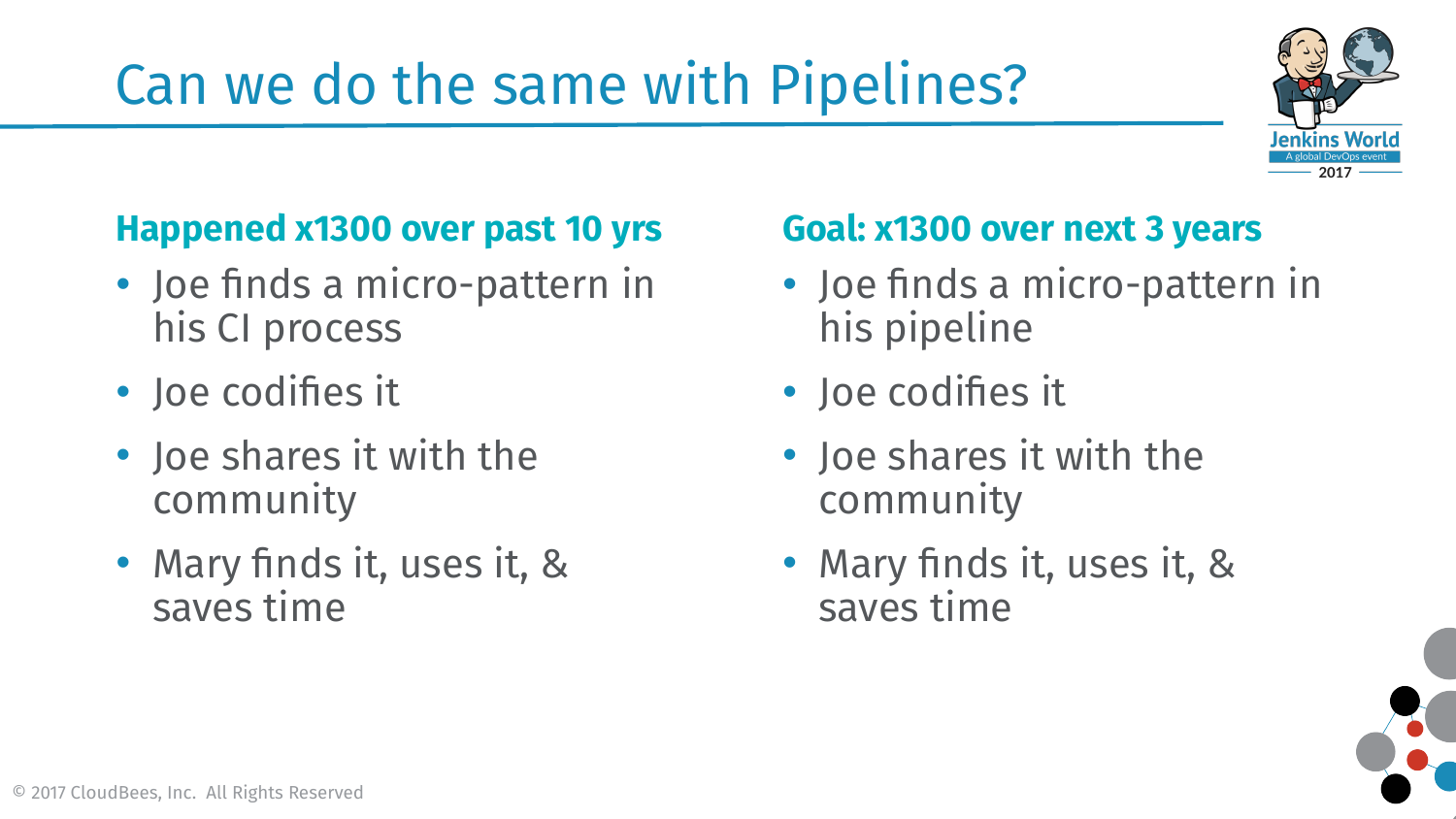

# Can we do the same with Pipelines?
Happened x1300 over past 10 yrs
Goal: x1300 over next 3 years
Joe finds a micro-pattern in his CI process
Joe codifies it
Joe shares it with the community
Mary finds it, uses it, & saves time

Joe finds a micro-pattern in his pipeline
Joe codifies it
Joe shares it with the community
Mary finds it, uses it, & saves time
© 2017 CloudBees, Inc.  All Rights Reserved